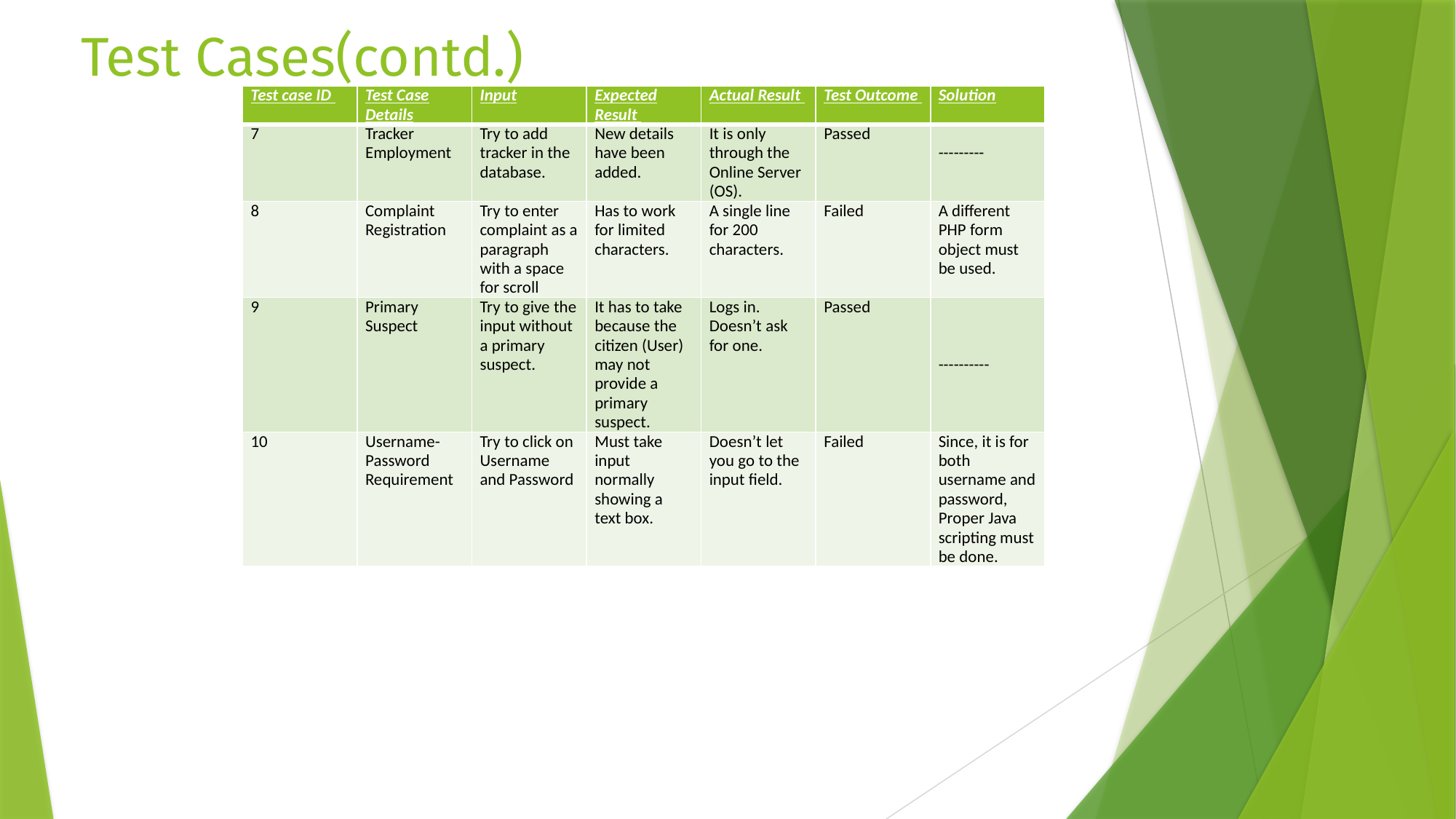

# Test Cases(contd.)
| Test case ID | Test Case Details | Input | Expected Result | Actual Result | Test Outcome | Solution |
| --- | --- | --- | --- | --- | --- | --- |
| 7 | Tracker Employment | Try to add tracker in the database. | New details have been added. | It is only through the Online Server (OS). | Passed | --------- |
| 8 | Complaint Registration | Try to enter complaint as a paragraph with a space for scroll | Has to work for limited characters. | A single line for 200 characters. | Failed | A different PHP form object must be used. |
| 9 | Primary Suspect | Try to give the input without a primary suspect. | It has to take because the citizen (User) may not provide a primary suspect. | Logs in. Doesn’t ask for one. | Passed | ---------- |
| 10 | Username-Password Requirement | Try to click on Username and Password | Must take input normally showing a text box. | Doesn’t let you go to the input field. | Failed | Since, it is for both username and password, Proper Java scripting must be done. |